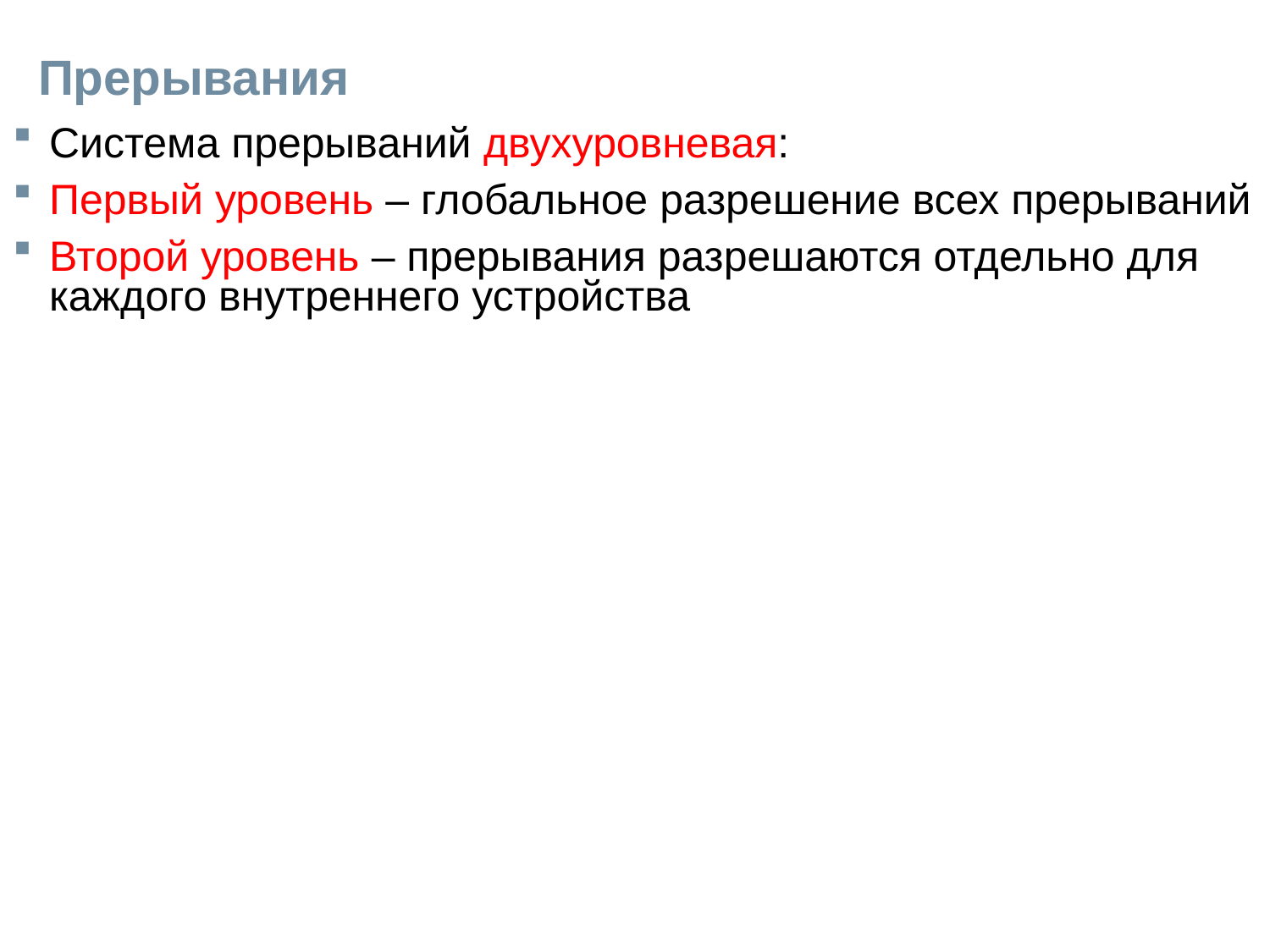

# Прерывания
Система прерываний двухуровневая:
Первый уровень – глобальное разрешение всех прерываний
Второй уровень – прерывания разрешаются отдельно для каждого внутреннего устройства